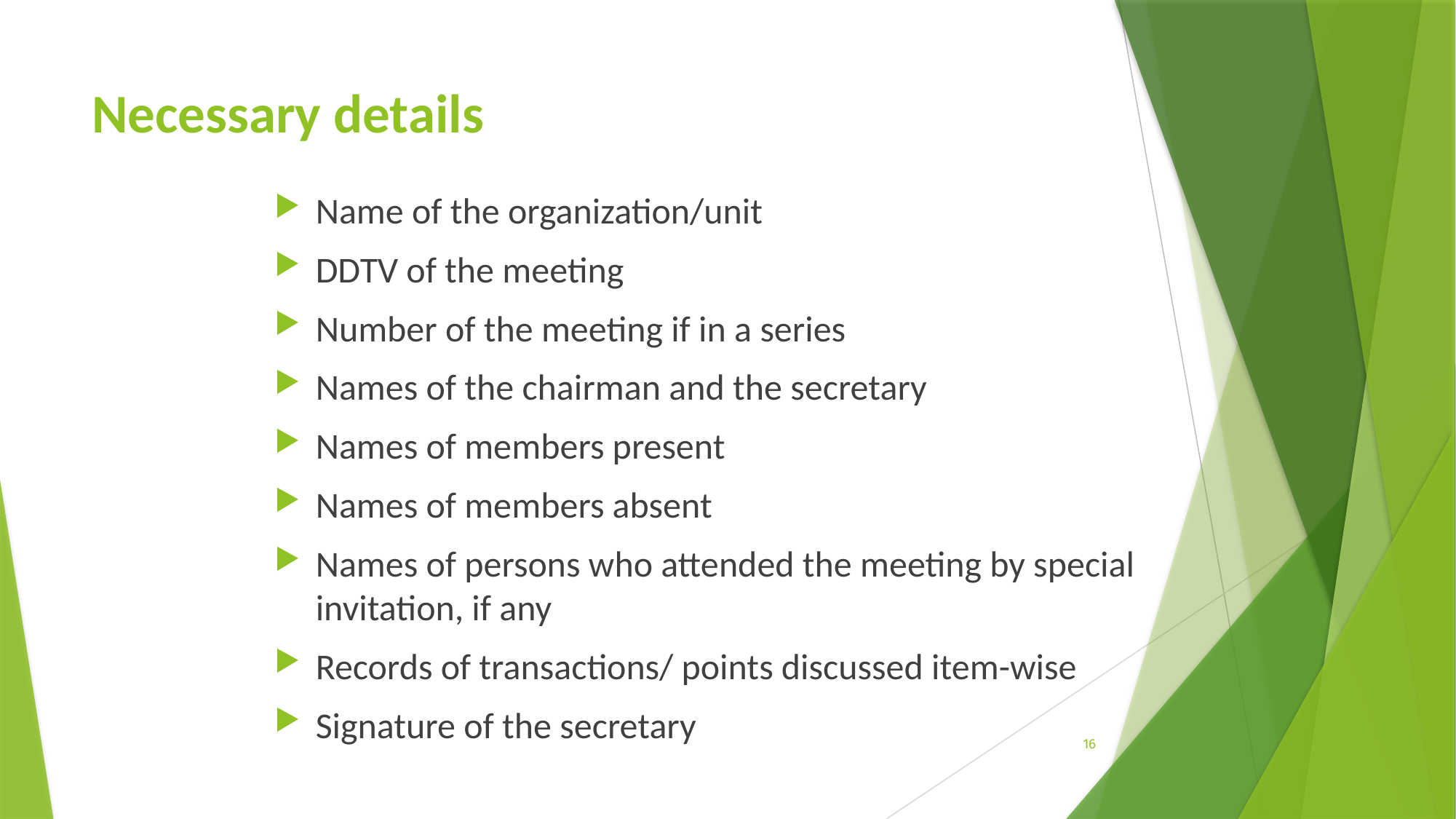

# Necessary details
Name of the organization/unit
DDTV of the meeting
Number of the meeting if in a series
Names of the chairman and the secretary
Names of members present
Names of members absent
Names of persons who attended the meeting by special invitation, if any
Records of transactions/ points discussed item-wise
Signature of the secretary
16